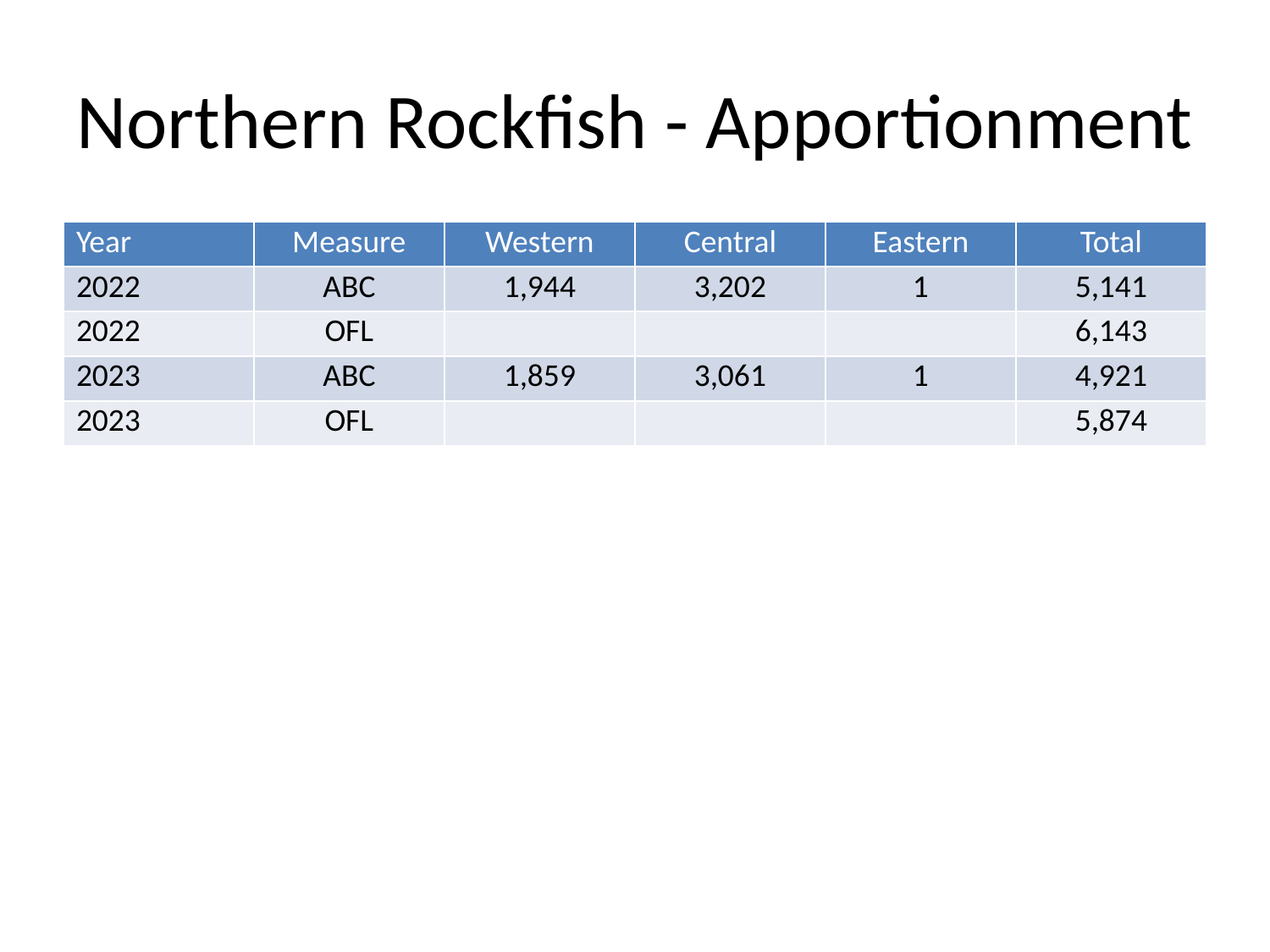

# Northern Rockfish - Apportionment
| Year | Measure | Western | Central | Eastern | Total |
| --- | --- | --- | --- | --- | --- |
| 2022 | ABC | 1,944 | 3,202 | 1 | 5,141 |
| 2022 | OFL |  |  |  | 6,143 |
| 2023 | ABC | 1,859 | 3,061 | 1 | 4,921 |
| 2023 | OFL |  |  |  | 5,874 |